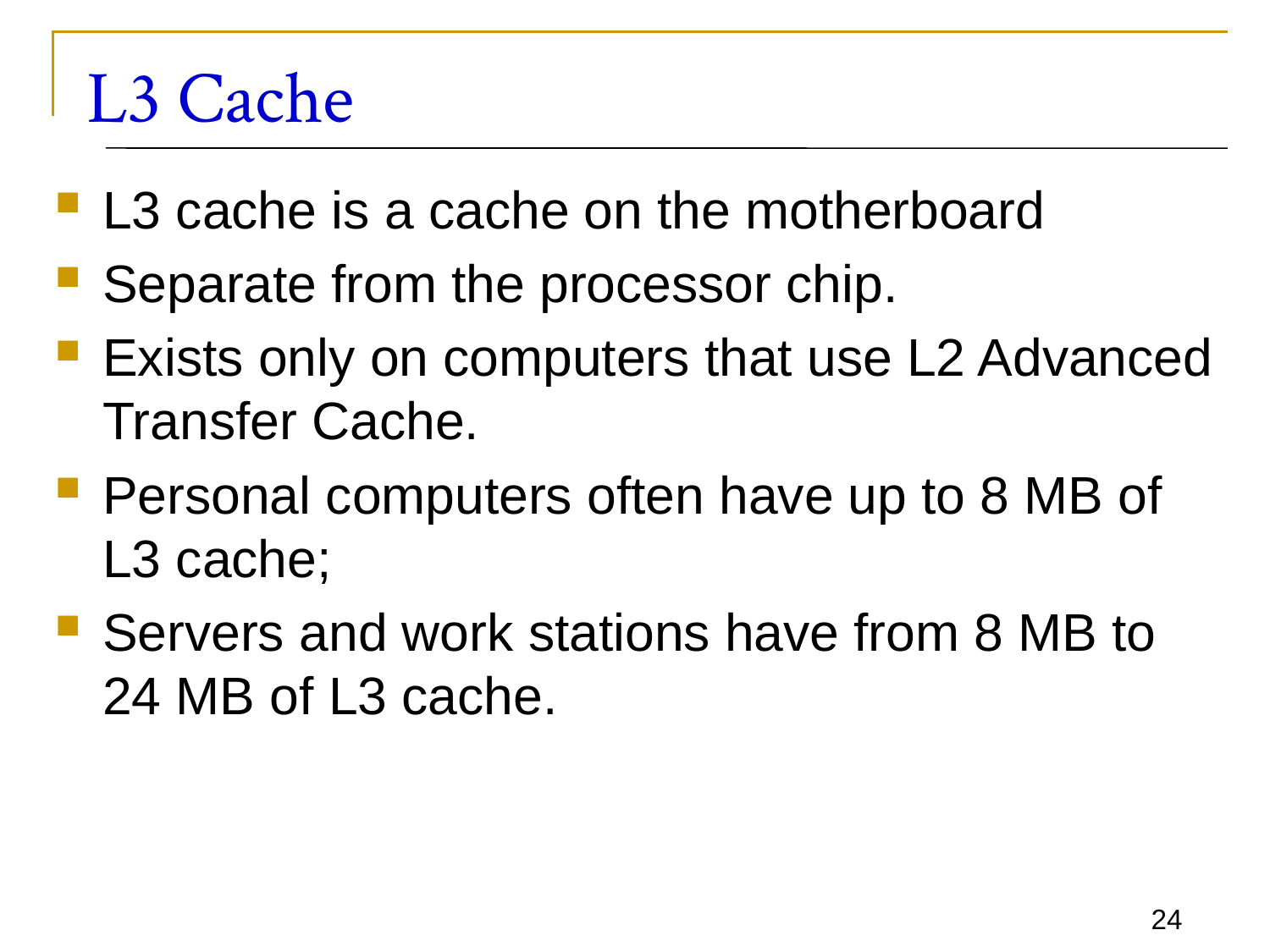

# L3 Cache
L3 cache is a cache on the motherboard
Separate from the processor chip.
Exists only on computers that use L2 Advanced Transfer Cache.
Personal computers often have up to 8 MB of L3 cache;
Servers and work stations have from 8 MB to 24 MB of L3 cache.